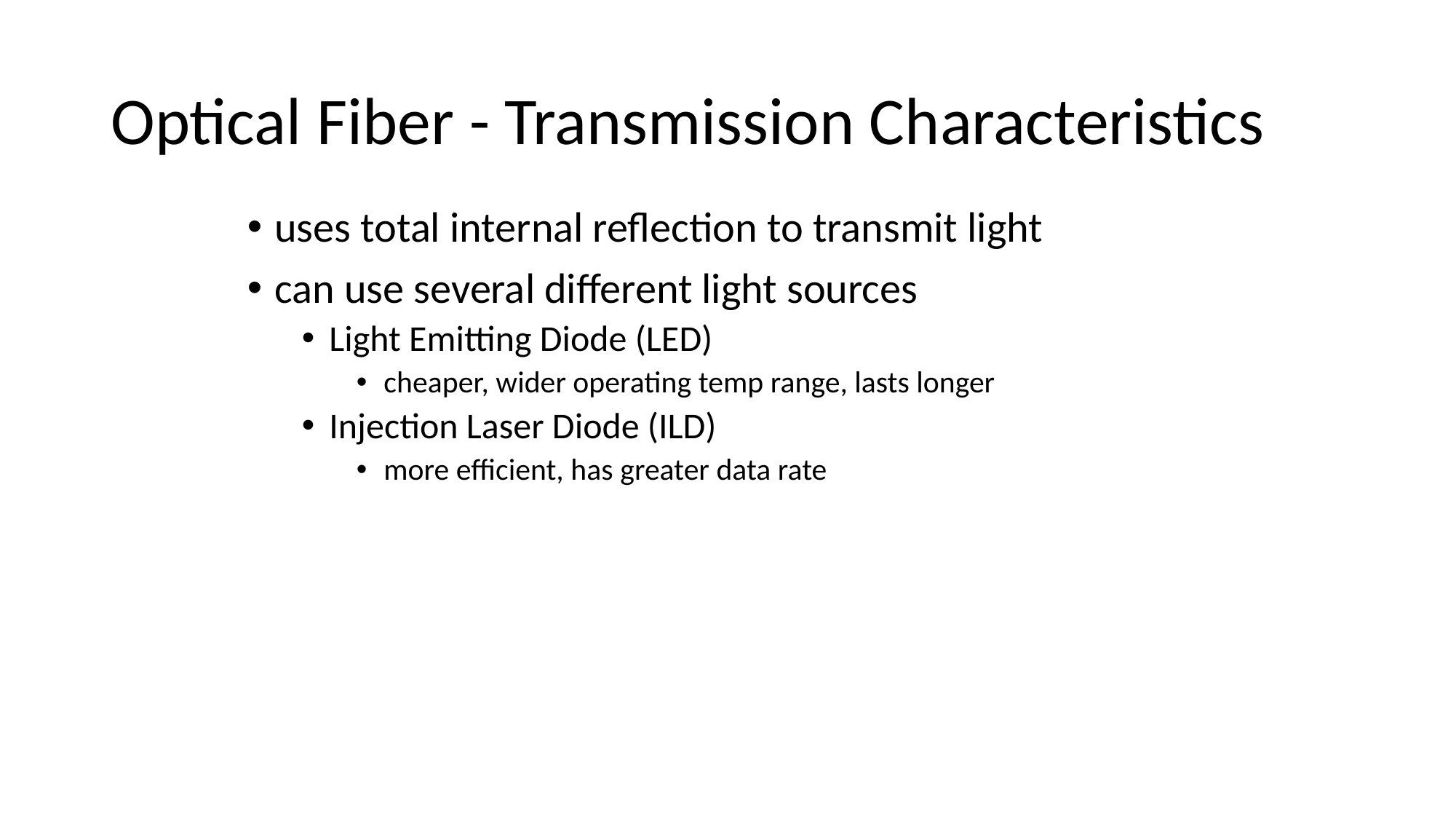

# Optical Fiber - Transmission Characteristics
uses total internal reflection to transmit light
can use several different light sources
Light Emitting Diode (LED)
cheaper, wider operating temp range, lasts longer
Injection Laser Diode (ILD)
more efficient, has greater data rate